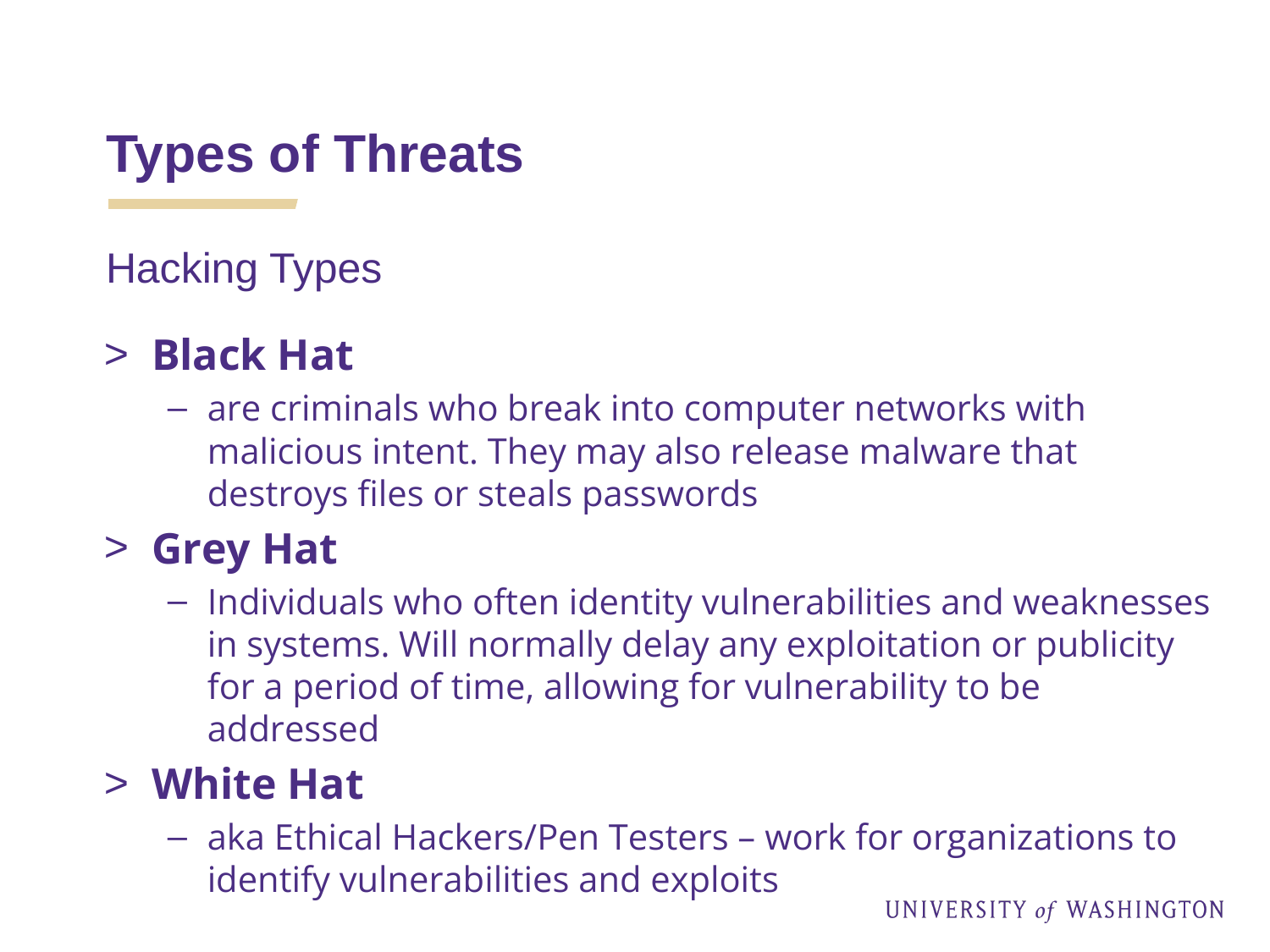

# Types of Threats
Hacking Types
Black Hat
are criminals who break into computer networks with malicious intent. They may also release malware that destroys files or steals passwords
Grey Hat
Individuals who often identity vulnerabilities and weaknesses in systems. Will normally delay any exploitation or publicity for a period of time, allowing for vulnerability to be addressed
White Hat
aka Ethical Hackers/Pen Testers – work for organizations to identify vulnerabilities and exploits